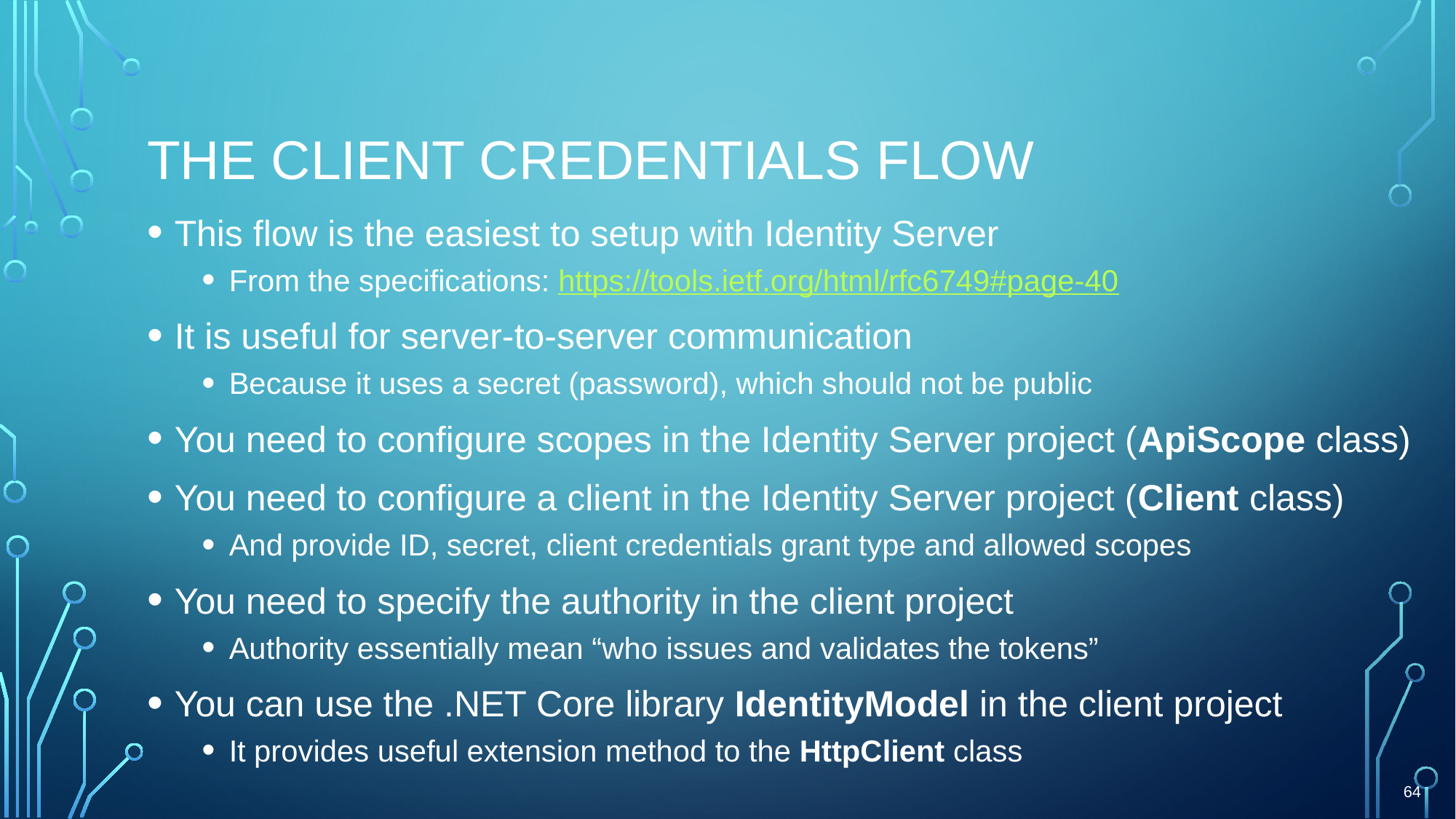

# The client credentials flow
This flow is the easiest to setup with Identity Server
From the specifications: https://tools.ietf.org/html/rfc6749#page-40
It is useful for server-to-server communication
Because it uses a secret (password), which should not be public
You need to configure scopes in the Identity Server project (ApiScope class)
You need to configure a client in the Identity Server project (Client class)
And provide ID, secret, client credentials grant type and allowed scopes
You need to specify the authority in the client project
Authority essentially mean “who issues and validates the tokens”
You can use the .NET Core library IdentityModel in the client project
It provides useful extension method to the HttpClient class

64